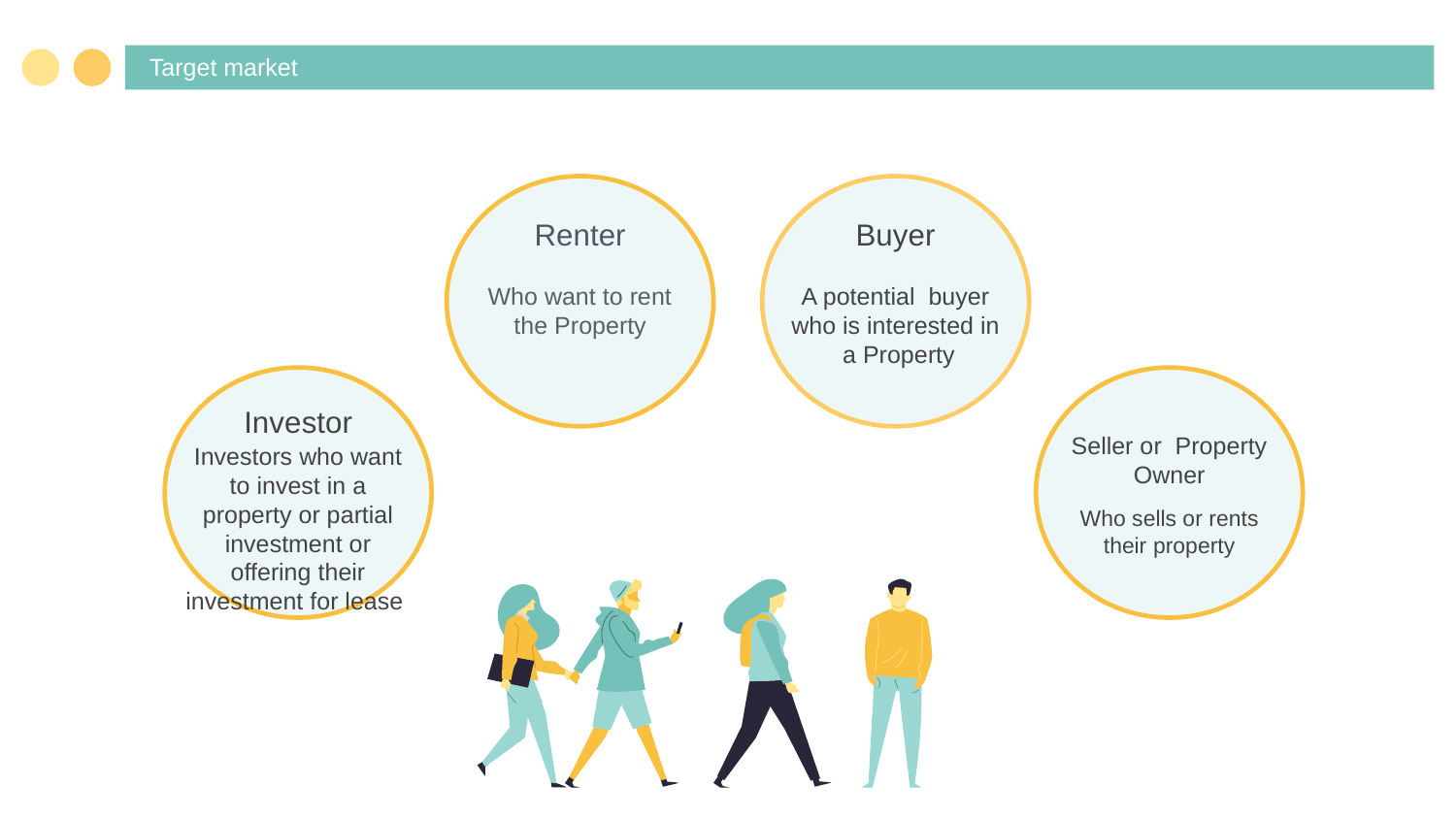

Target market

# Renter
Buyer
Who want to rent the Property
A potential  buyer who is interested in  a Property

Seller or  Property Owner
Investor
Investors who want to invest in a property or partial investment or offering their investment for lease
Who sells or rents their property